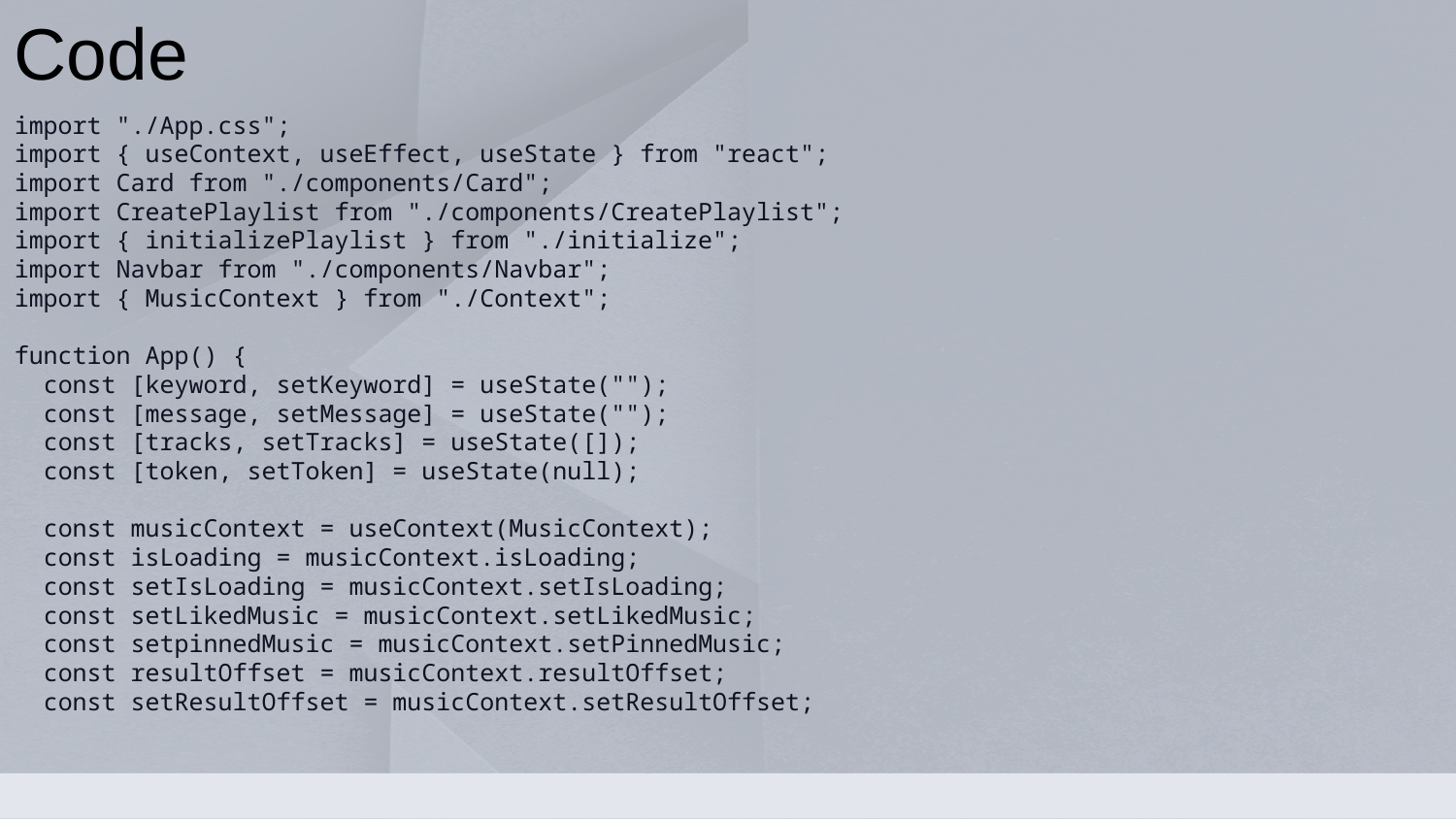

Code
import "./App.css";
import { useContext, useEffect, useState } from "react";
import Card from "./components/Card";
import CreatePlaylist from "./components/CreatePlaylist";
import { initializePlaylist } from "./initialize";
import Navbar from "./components/Navbar";
import { MusicContext } from "./Context";
function App() {
  const [keyword, setKeyword] = useState("");
  const [message, setMessage] = useState("");
  const [tracks, setTracks] = useState([]);
  const [token, setToken] = useState(null);
  const musicContext = useContext(MusicContext);
  const isLoading = musicContext.isLoading;
  const setIsLoading = musicContext.setIsLoading;
  const setLikedMusic = musicContext.setLikedMusic;
  const setpinnedMusic = musicContext.setPinnedMusic;
  const resultOffset = musicContext.resultOffset;
  const setResultOffset = musicContext.setResultOffset;